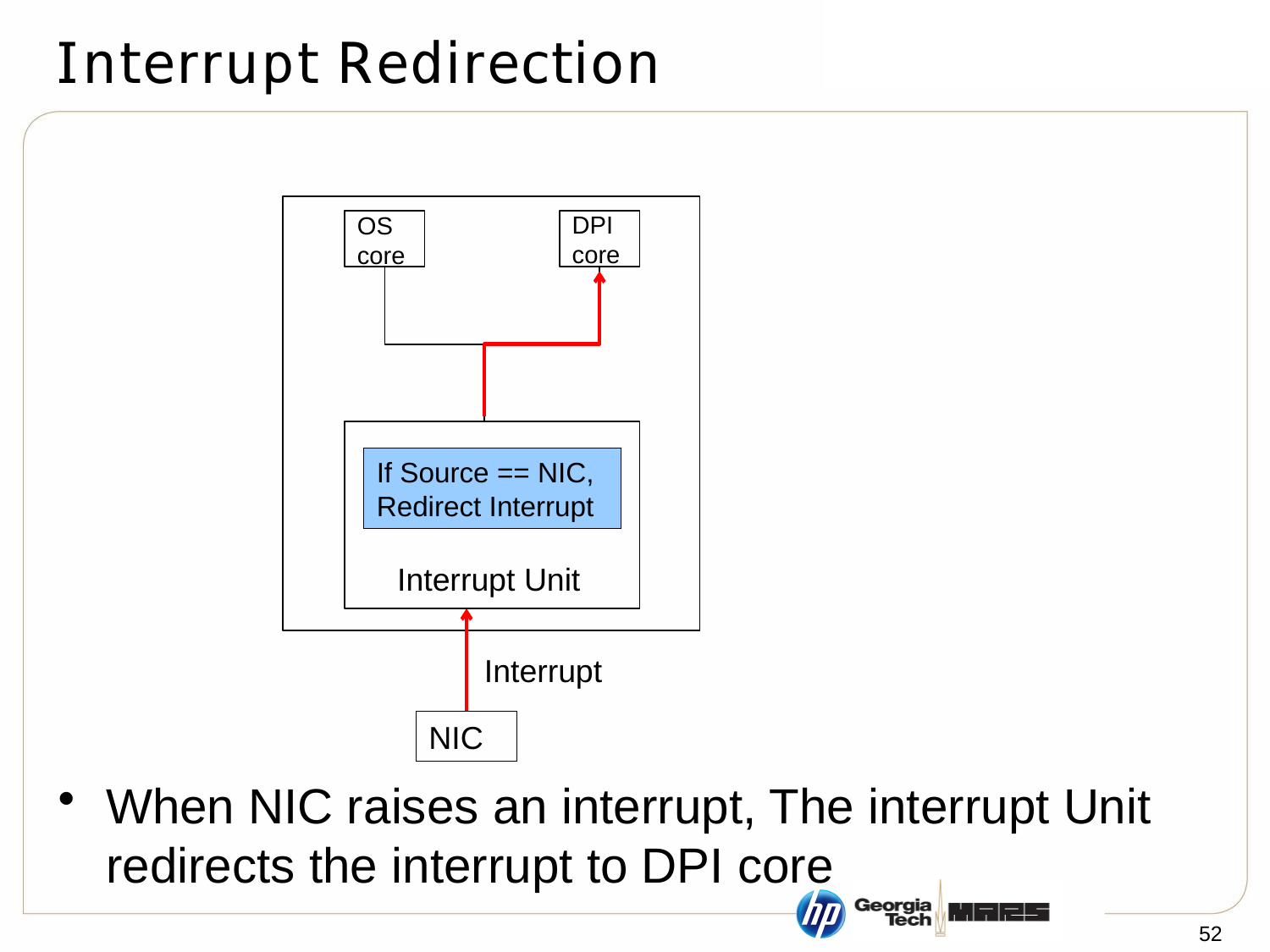

# Interrupt Redirection

When NIC raises an interrupt, The interrupt Unit redirects the interrupt to DPI core

DPI
core
OS
core

If Source == NIC, Redirect Interrupt
Interrupt Unit
Interrupt
NIC